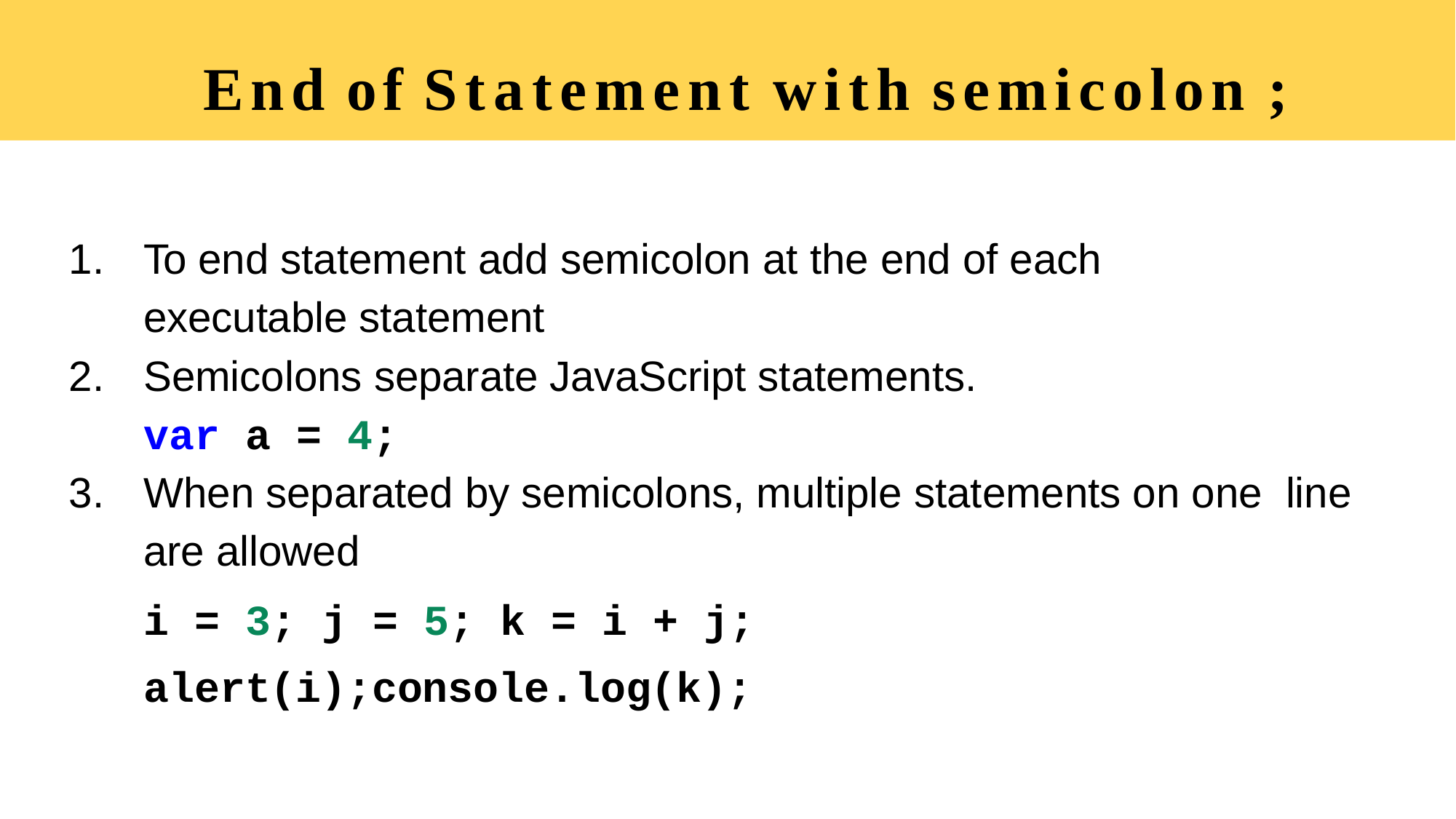

# End of Statement with semicolon ;

To end statement add semicolon at the end of each  executable statement
Semicolons separate JavaScript statements.
var a = 4;
When separated by semicolons, multiple statements on one  line are allowed
i = 3; j = 5; k = i + j;  alert(i);console.log(k);